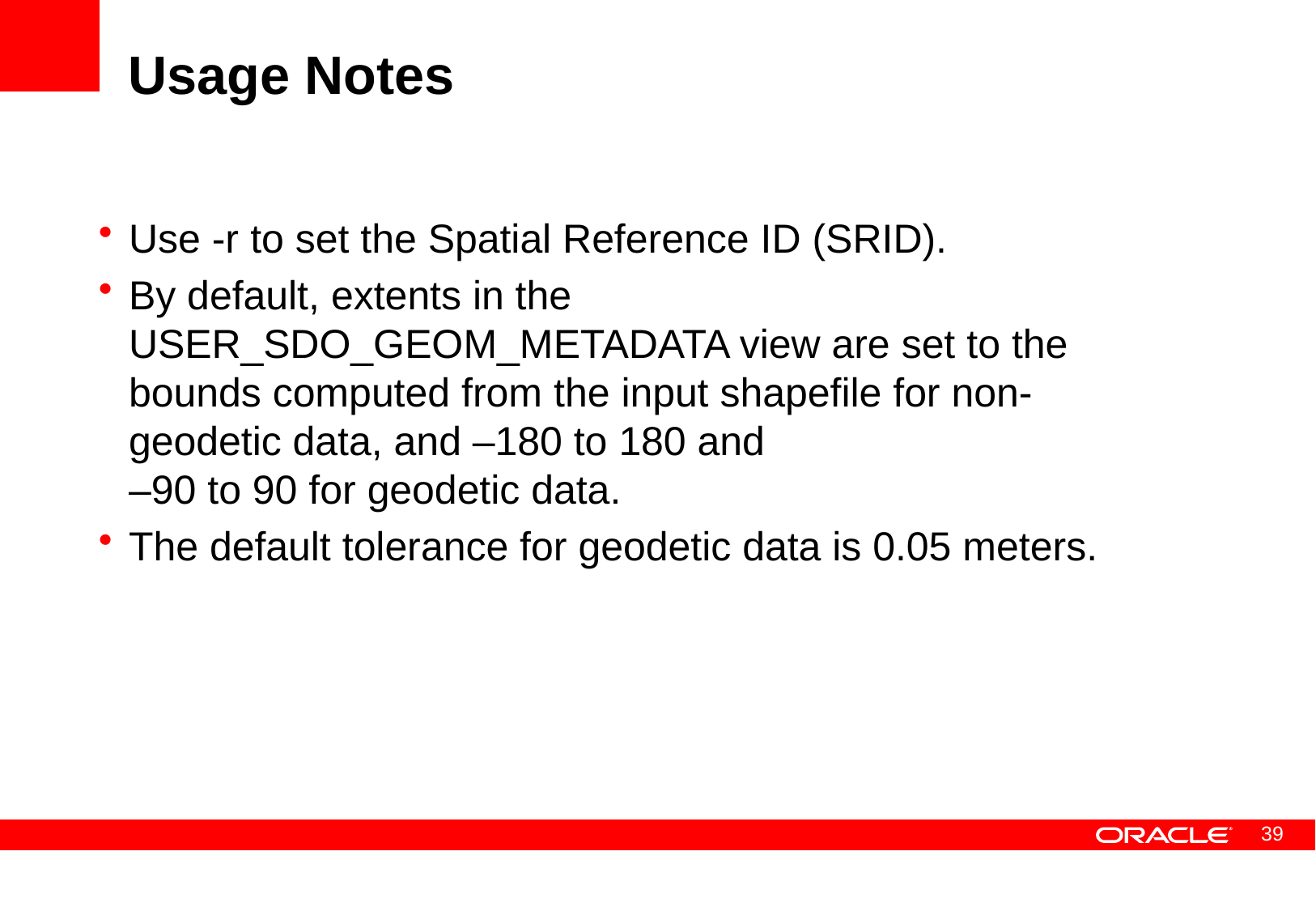

# Usage Notes
Use -r to set the Spatial Reference ID (SRID).
By default, extents in the USER_SDO_GEOM_METADATA view are set to the bounds computed from the input shapefile for non-geodetic data, and –180 to 180 and
–90 to 90 for geodetic data.
The default tolerance for geodetic data is 0.05 meters.